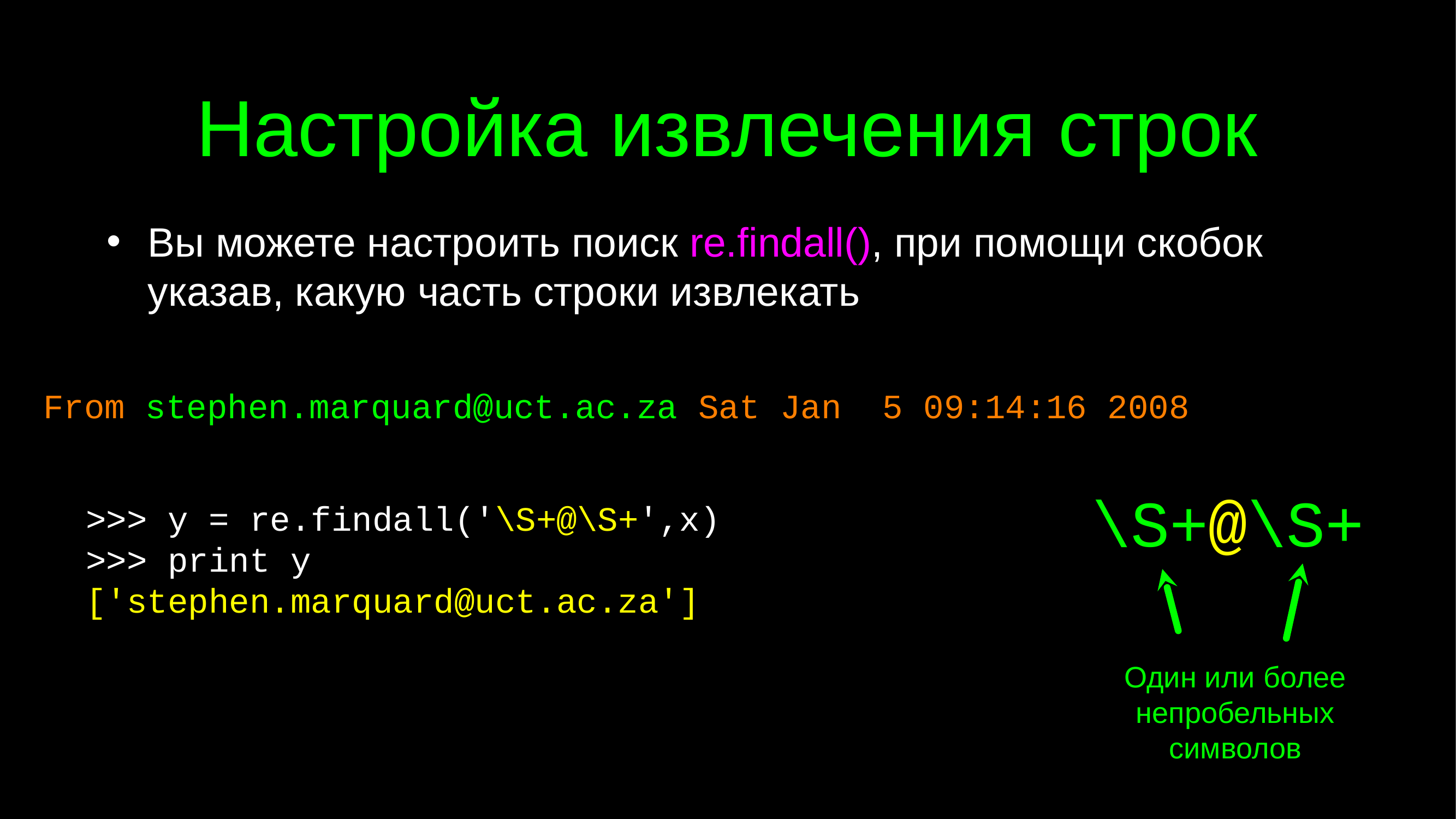

# Настройка извлечения строк
Вы можете настроить поиск re.findall(), при помощи скобок указав, какую часть строки извлекать
From stephen.marquard@uct.ac.za Sat Jan  5 09:14:16 2008
\S+@\S+
>>> y = re.findall('\S+@\S+',x)
>>> print y
['stephen.marquard@uct.ac.za']

Один или более непробельных символов